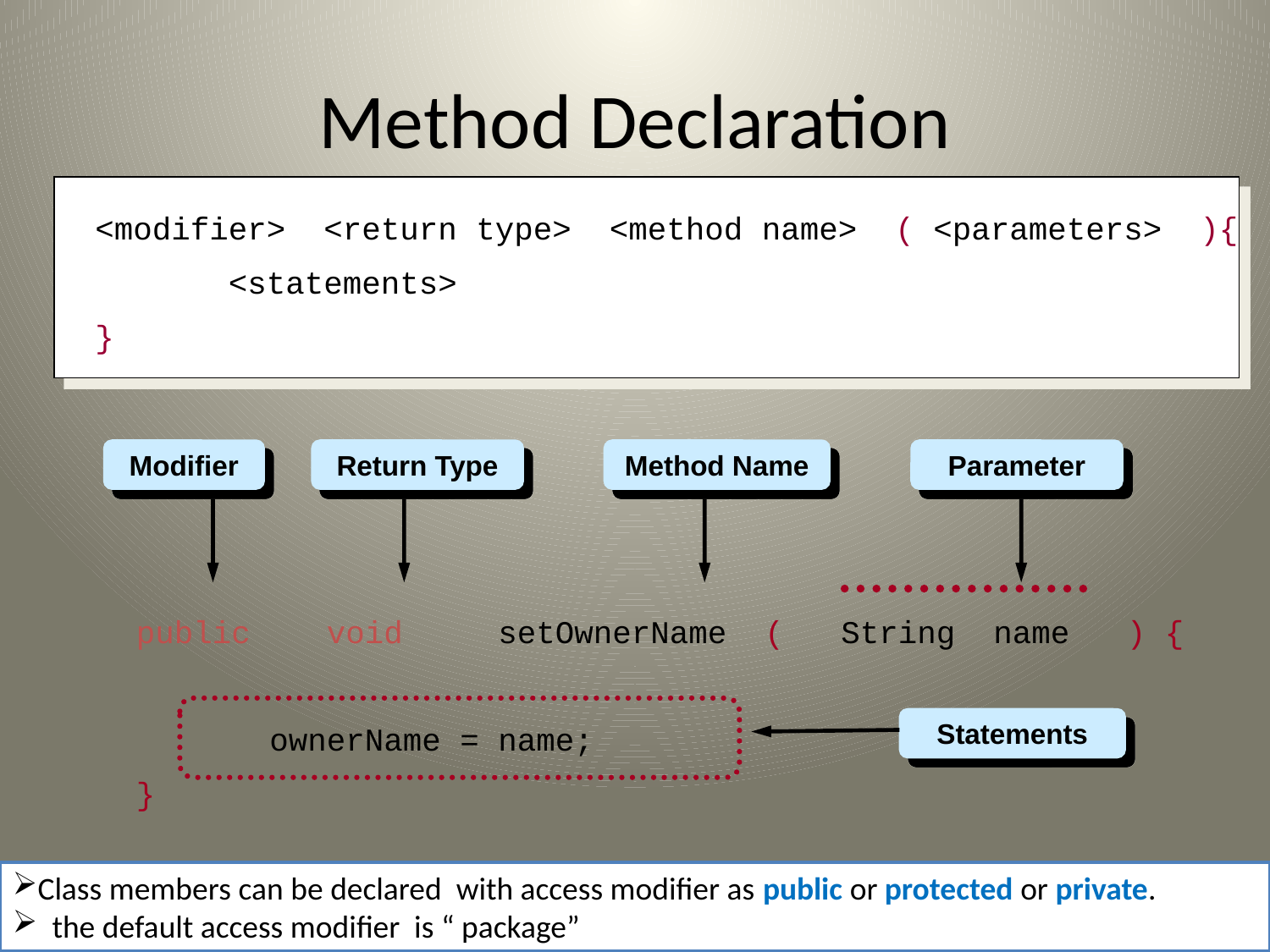

# Method Declaration

<modifier>  <return type>  <method name>  ( <parameters>  ){
       <statements>
}
Modifier
Return Type
Method Name
Parameter

public    void     setOwnerName  (   String  name   ) {

       ownerName = name;
}

Statements

Class members can be declared  with access modifier as public or protected or private.
  the default access modifier  is “ package”

Chapter 4 - 10